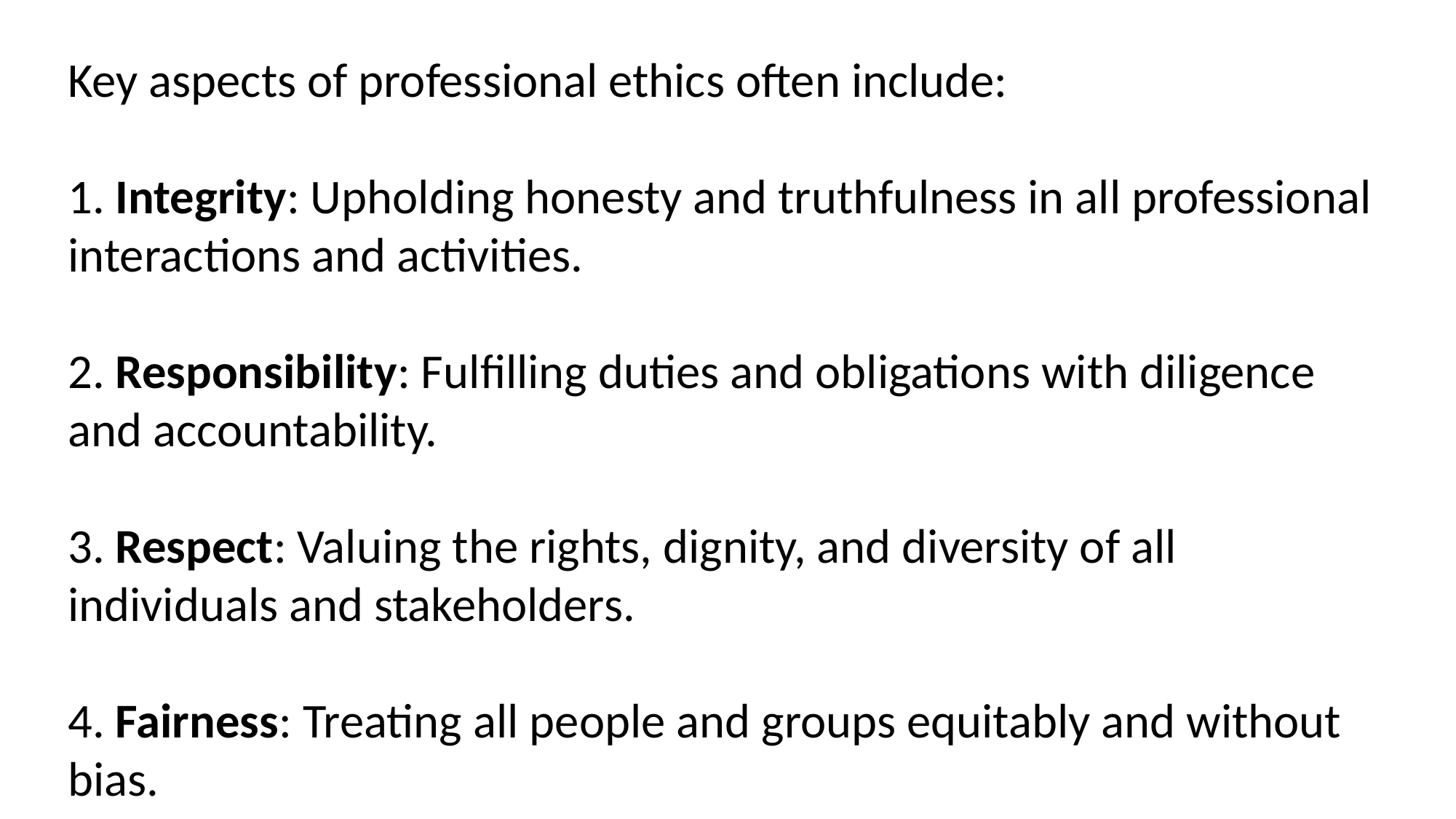

Key aspects of professional ethics often include:

1. Integrity: Upholding honesty and truthfulness in all professional interactions and activities.

2. Responsibility: Fulfilling duties and obligations with diligence and accountability.

3. Respect: Valuing the rights, dignity, and diversity of all individuals and stakeholders.

4. Fairness: Treating all people and groups equitably and without bias.